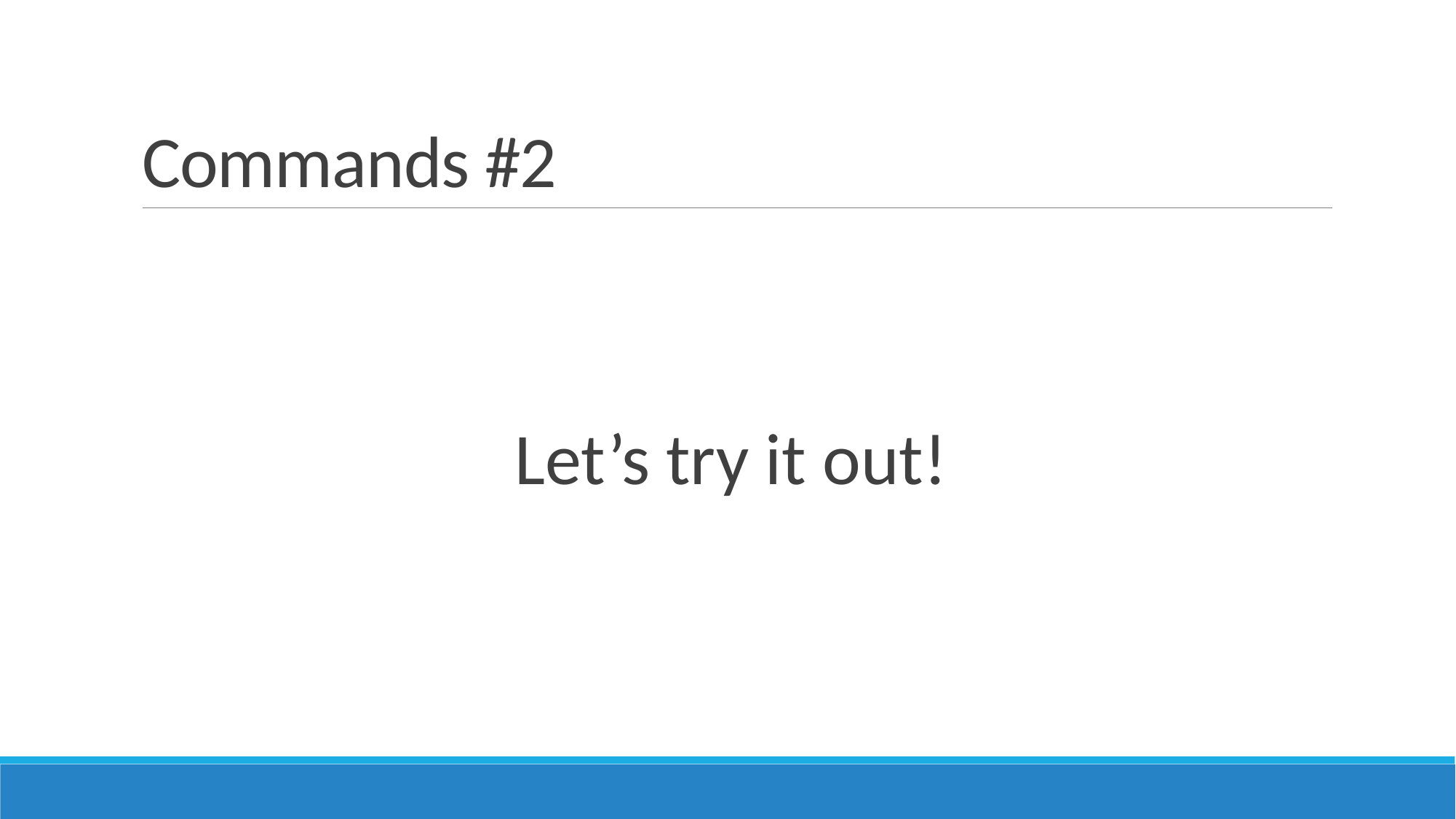

# Commands #2
Let’s try it out!